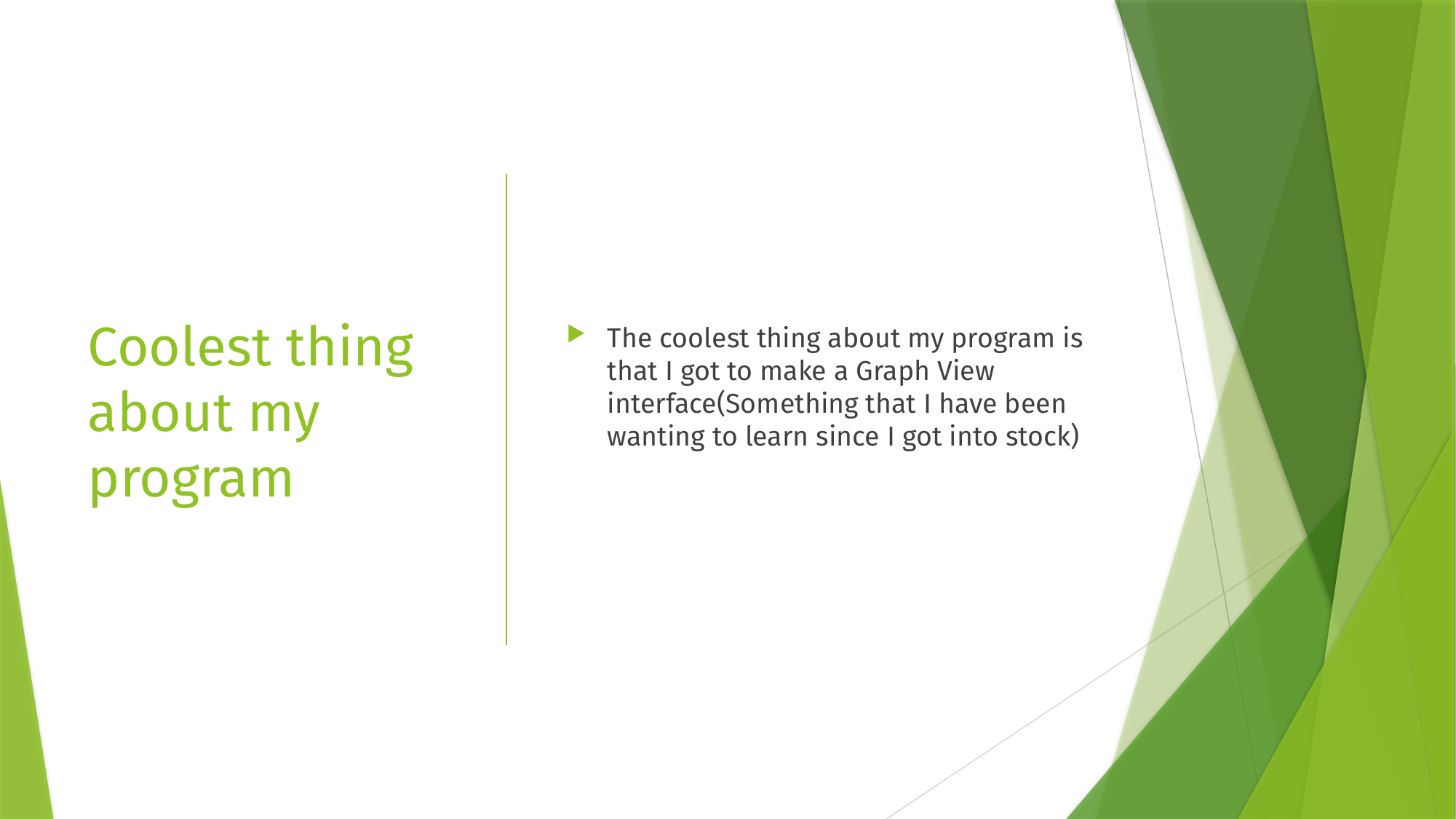

# Coolest thing about my program
The coolest thing about my program is that I got to make a Graph View interface(Something that I have been wanting to learn since I got into stock)